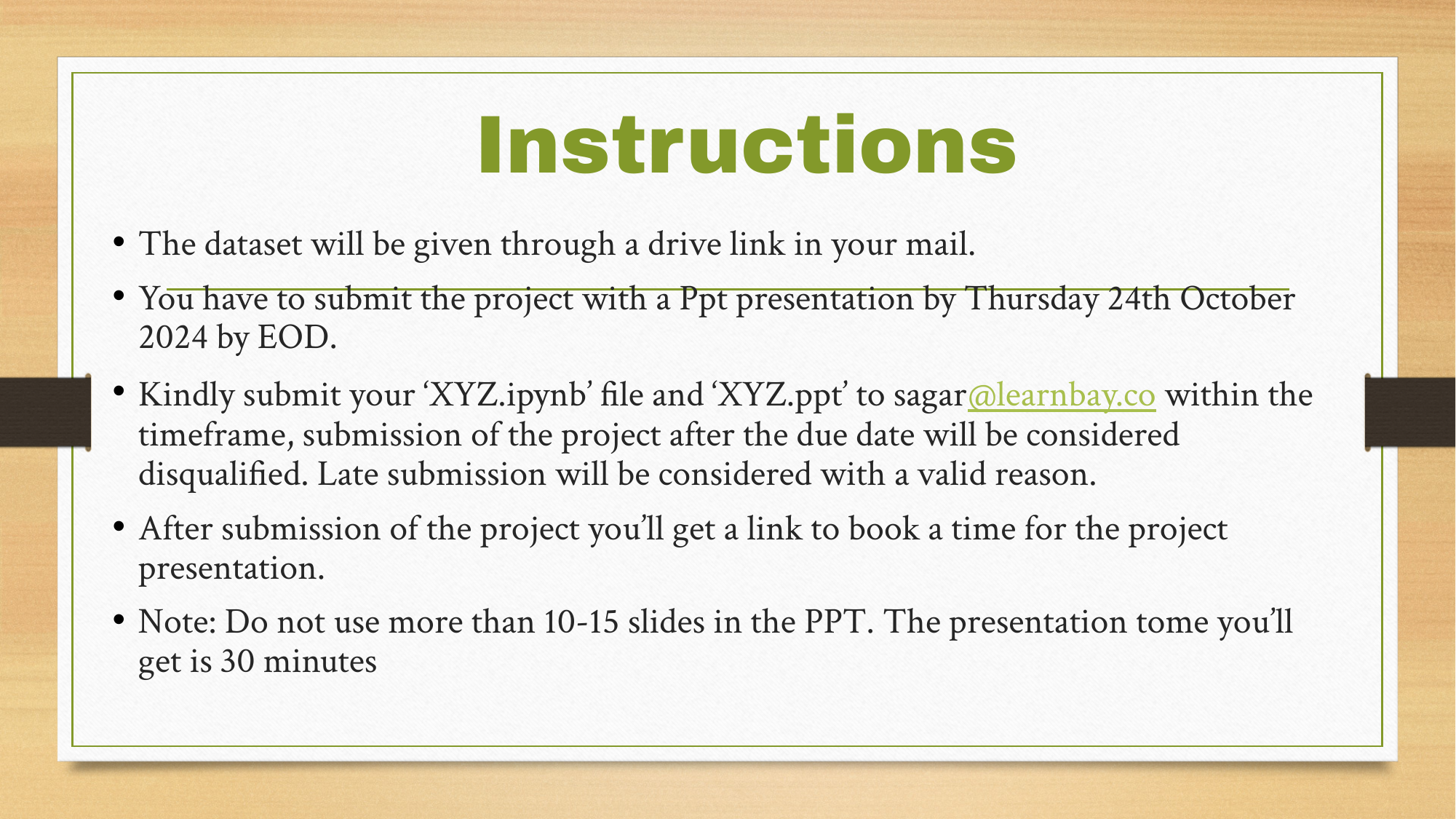

# Instructions
The dataset will be given through a drive link in your mail.
You have to submit the project with a Ppt presentation by Thursday 24th October 2024 by EOD.
Kindly submit your ‘XYZ.ipynb’ file and ‘XYZ.ppt’ to sagar@learnbay.co within the timeframe, submission of the project after the due date will be considered disqualified. Late submission will be considered with a valid reason.
After submission of the project you’ll get a link to book a time for the project presentation.
Note: Do not use more than 10-15 slides in the PPT. The presentation tome you’ll get is 30 minutes